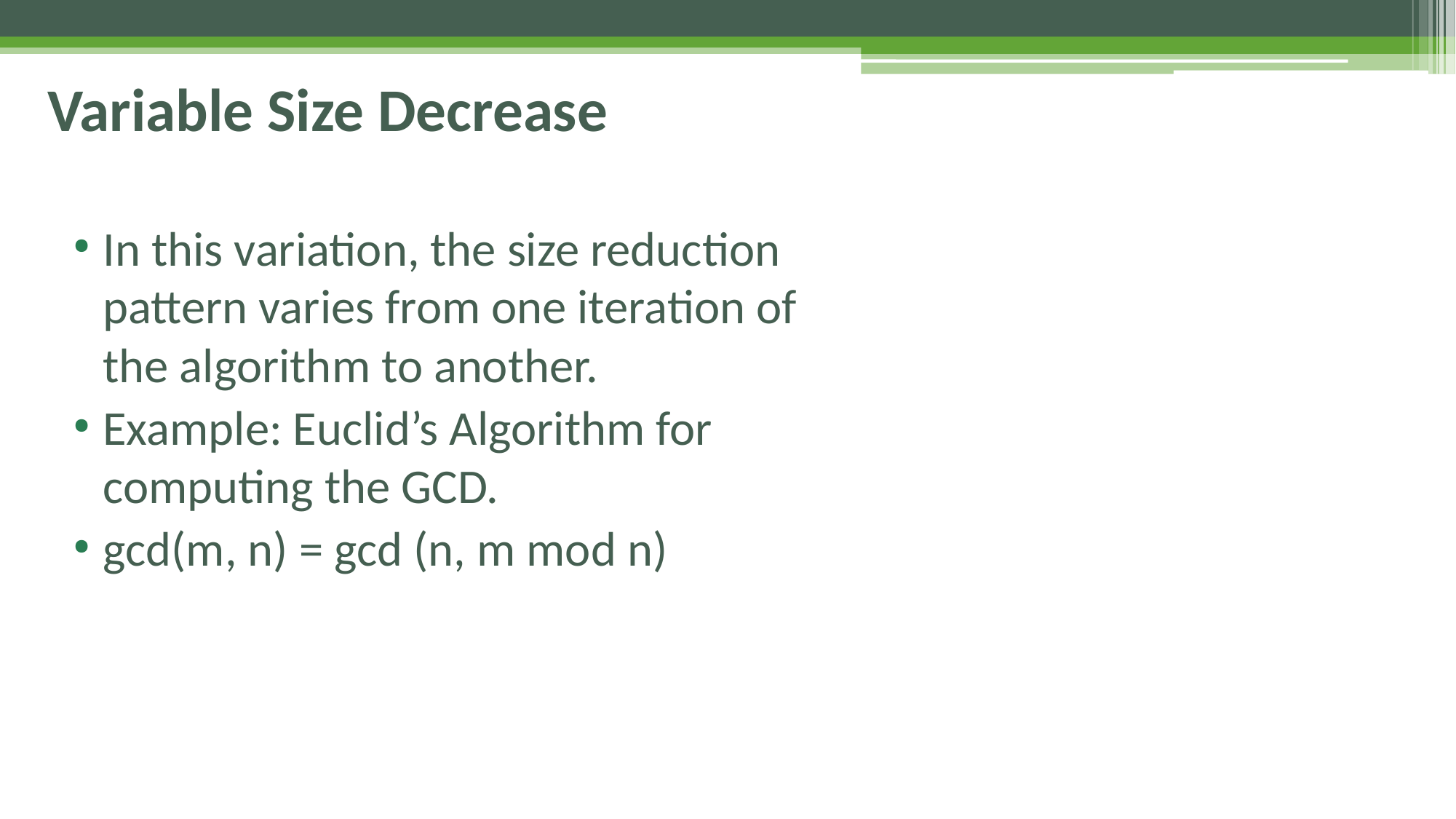

# Variable Size Decrease

In this variation, the size reduction pattern varies from one iteration of the algorithm to another.
Example: Euclid’s Algorithm for computing the GCD.
gcd(m, n) = gcd (n, m mod n)